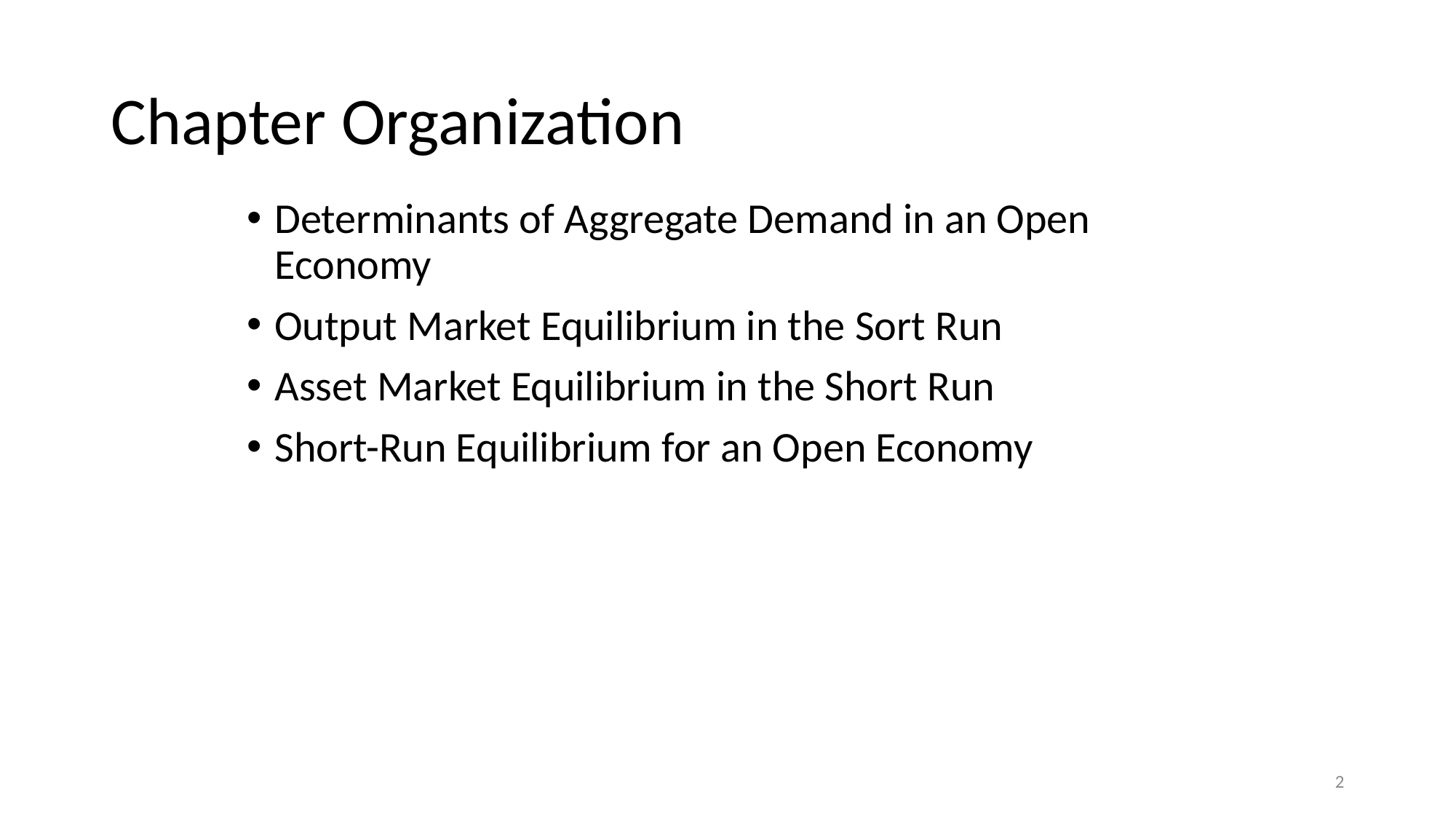

# Chapter Organization
Determinants of Aggregate Demand in an Open Economy
Output Market Equilibrium in the Sort Run
Asset Market Equilibrium in the Short Run
Short-Run Equilibrium for an Open Economy

2